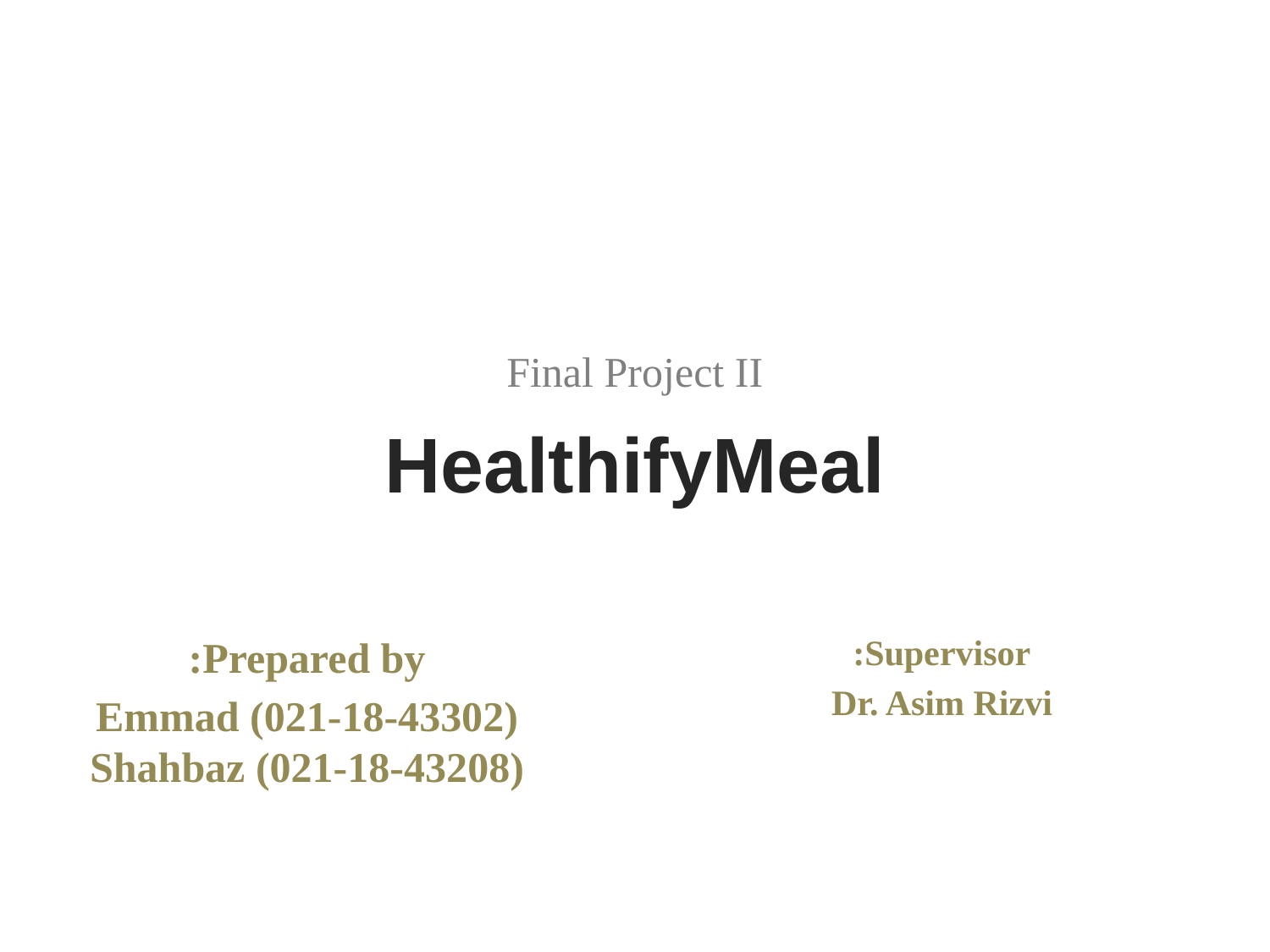

Final Project II
# HealthifyMeal

Prepared by:
Emmad (021-18-43302)
Shahbaz (021-18-43208)
Supervisor:
Dr. Asim Rizvi